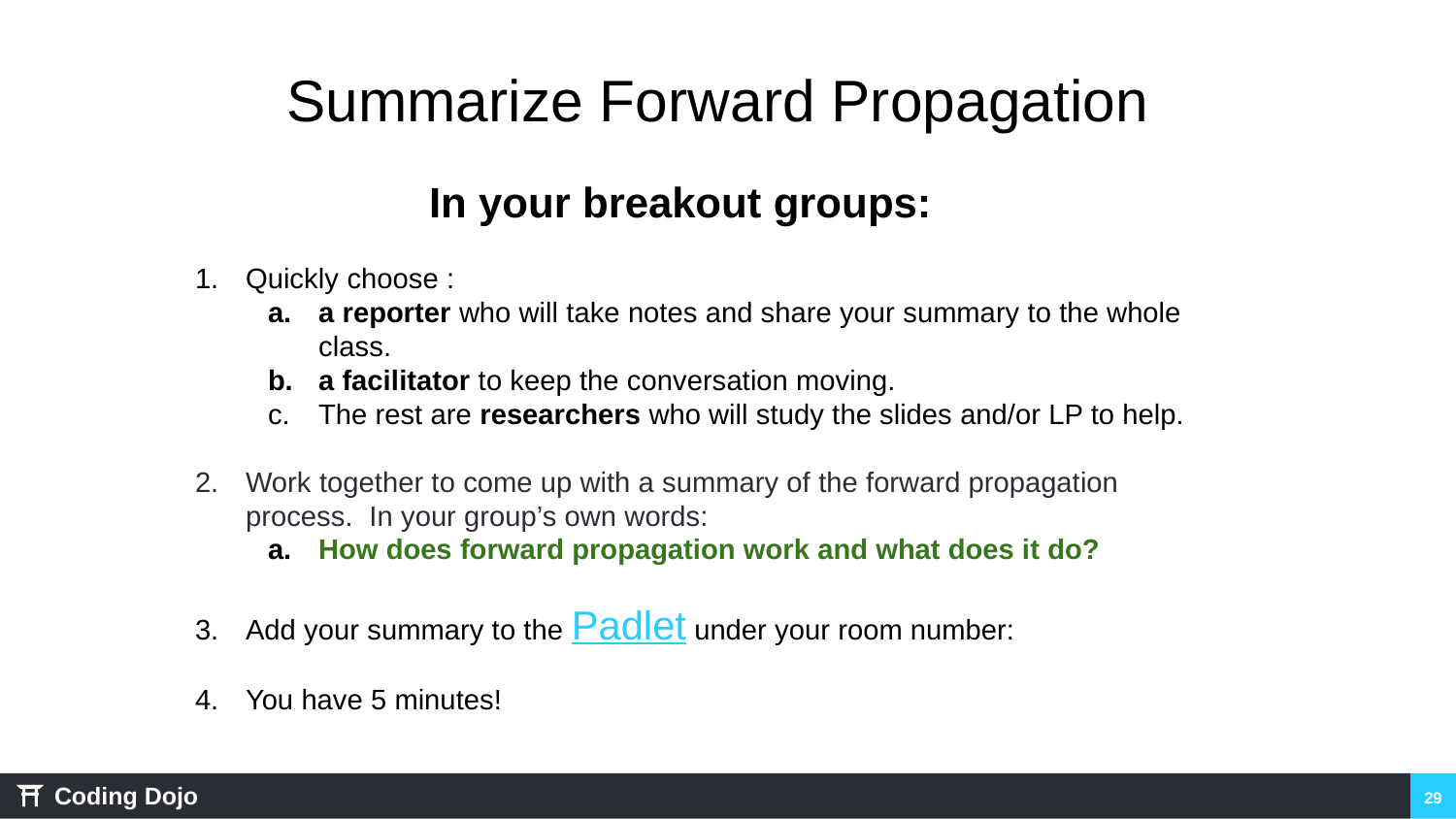

Summarize Forward Propagation
In your breakout groups:

Quickly choose :
a reporter who will take notes and share your summary to the whole class.
a facilitator to keep the conversation moving.
The rest are researchers who will study the slides and/or LP to help.
Work together to come up with a summary of the forward propagation process.  In your group’s own words:
How does forward propagation work and what does it do?
Add your summary to the Padlet under your room number:
You have 5 minutes!